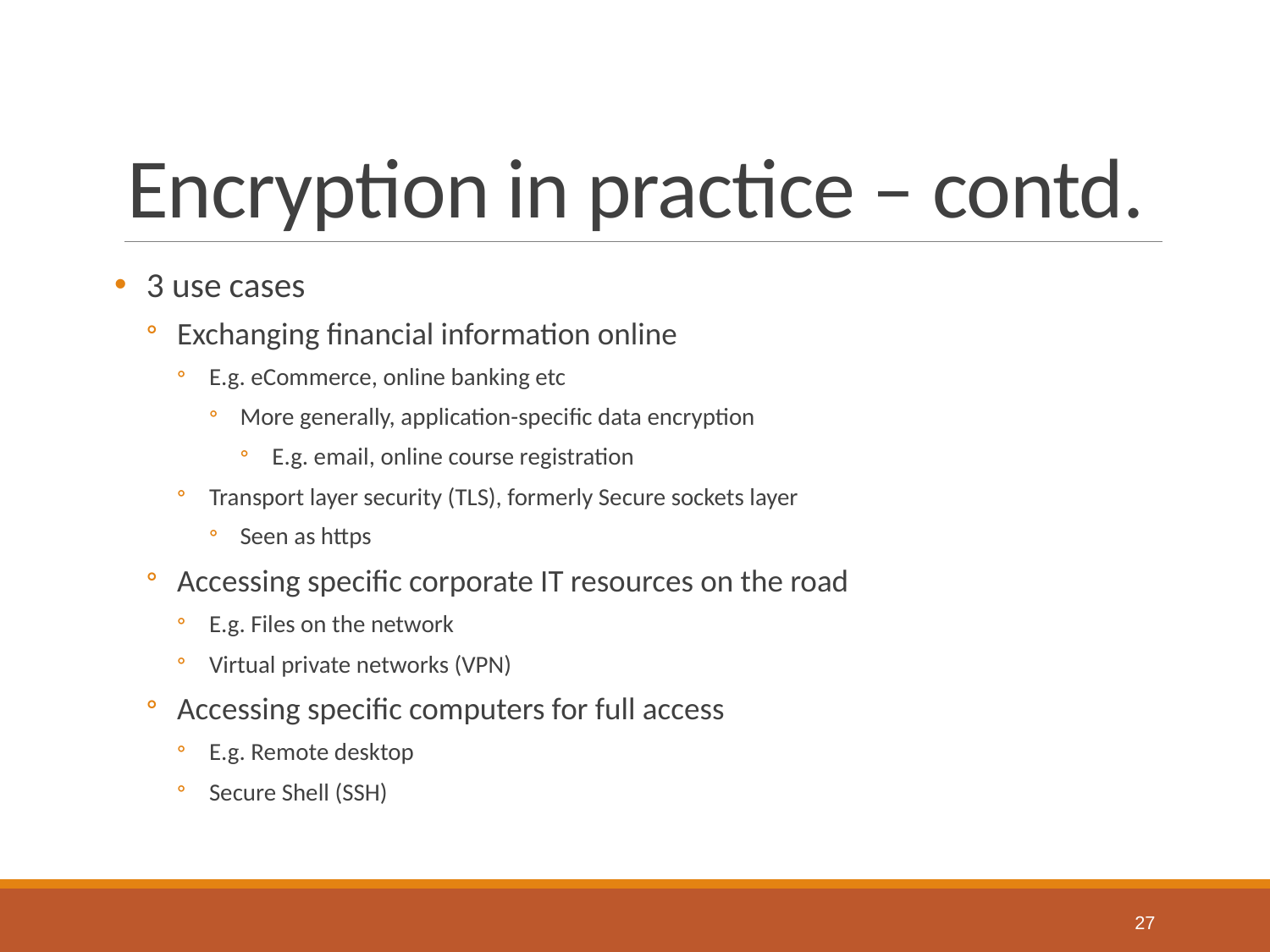

# Encryption in practice – contd.
3 use cases
Exchanging financial information online
E.g. eCommerce, online banking etc
More generally, application-specific data encryption
E.g. email, online course registration
Transport layer security (TLS), formerly Secure sockets layer
Seen as https
Accessing specific corporate IT resources on the road
E.g. Files on the network
Virtual private networks (VPN)
Accessing specific computers for full access
E.g. Remote desktop
Secure Shell (SSH)
27